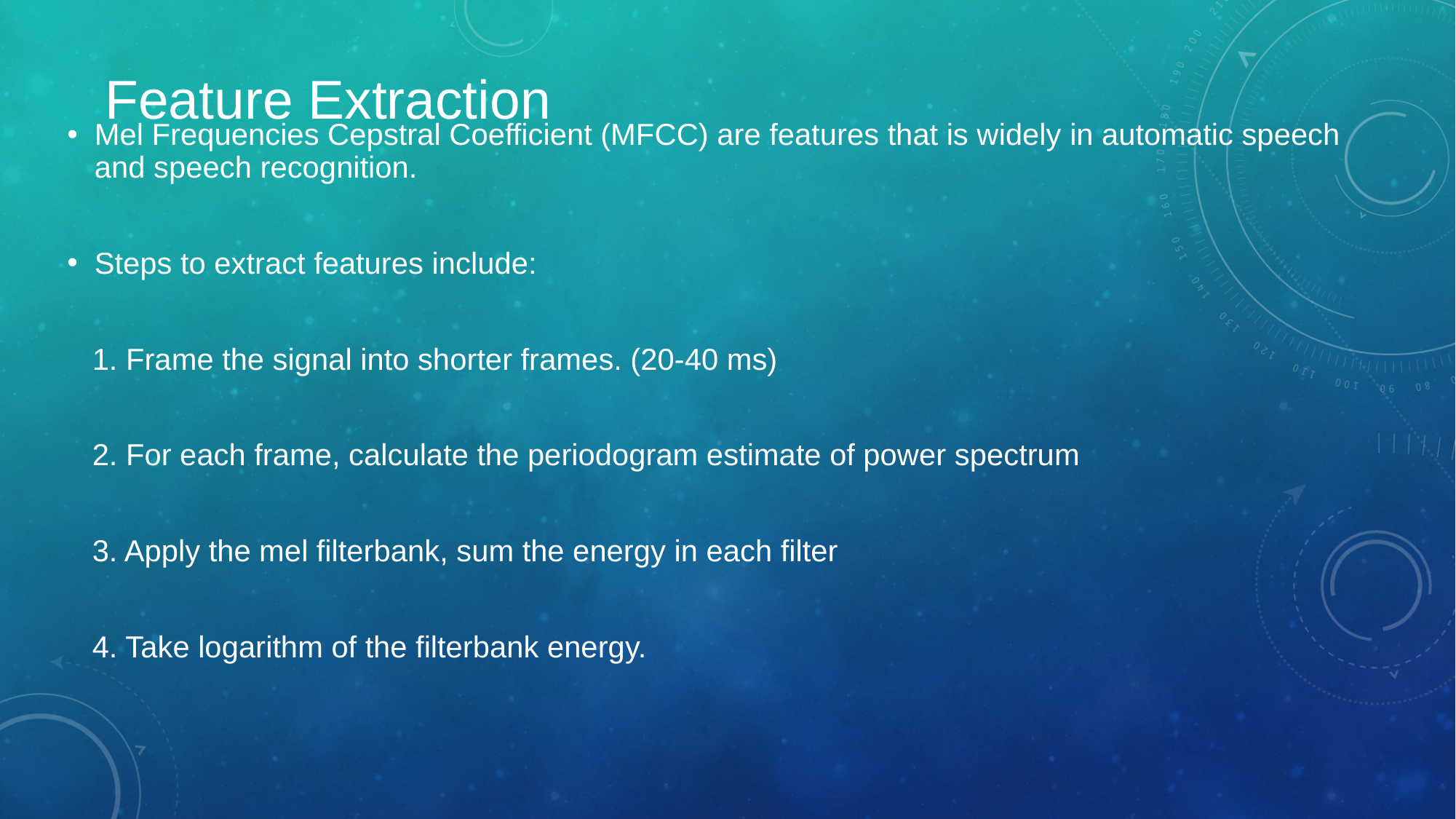

# Feature Extraction

Mel Frequencies Cepstral Coefficient (MFCC) are features that is widely in automatic speech and speech recognition.

Steps to extract features include:

   1. Frame the signal into shorter frames. (20-40 ms)

   2. For each frame, calculate the periodogram estimate of power spectrum

   3. Apply the mel filterbank, sum the energy in each filter

   4. Take logarithm of the filterbank energy.